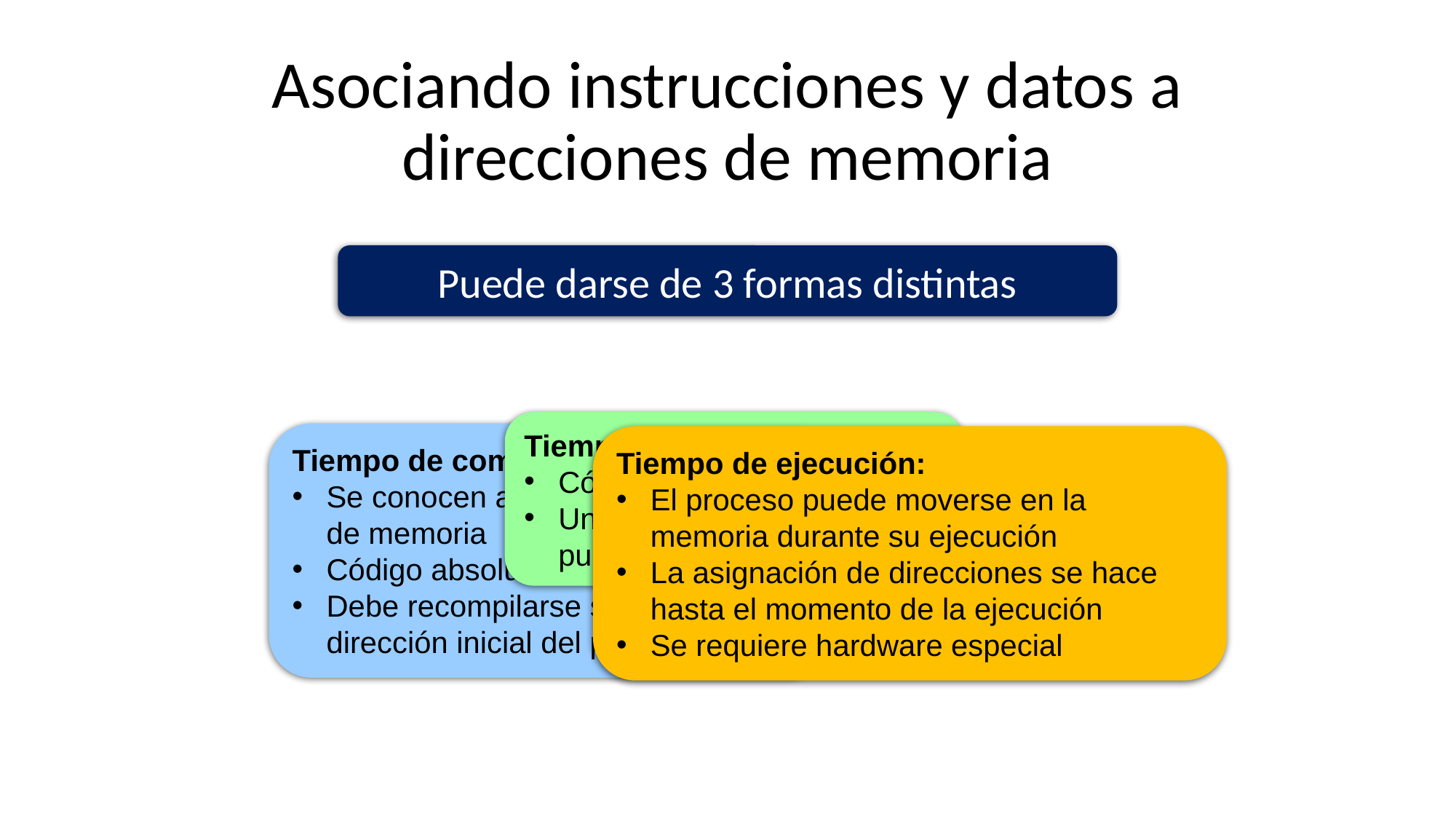

# Asociando instrucciones y datos a direcciones de memoria
Puede darse de 3 formas distintas
Tiempo de carga:
Código relocalizable
Una vez cargado, no se puede mover en la memoria
Tiempo de compilación:
Se conocen a priori las direcciones de memoria
Código absoluto
Debe recompilarse si cambia la dirección inicial del programa
Tiempo de ejecución:
El proceso puede moverse en la memoria durante su ejecución
La asignación de direcciones se hace hasta el momento de la ejecución
Se requiere hardware especial